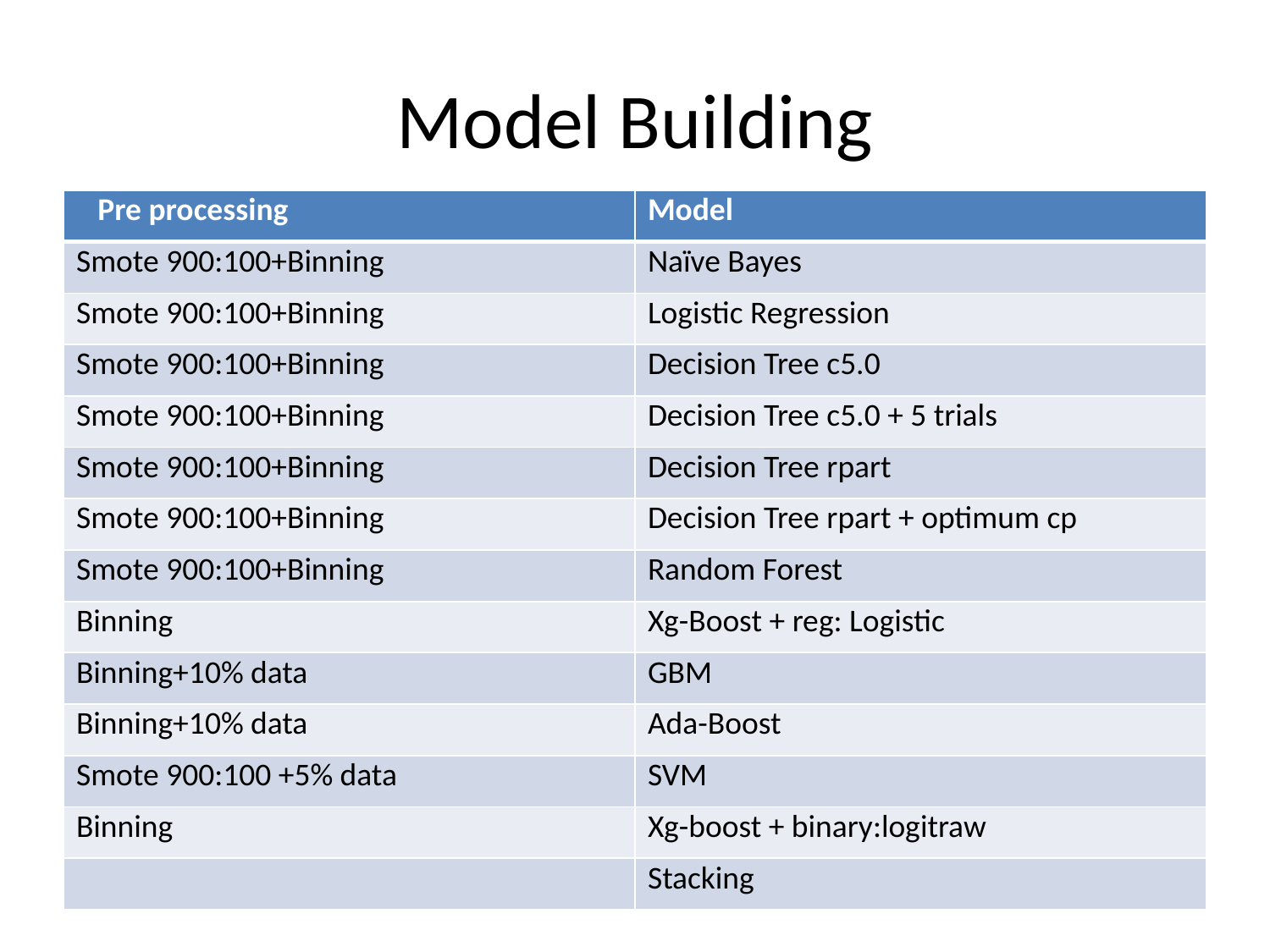

# Model Building
| Pre processing | Model |
| --- | --- |
| Smote 900:100+Binning | Naïve Bayes |
| Smote 900:100+Binning | Logistic Regression |
| Smote 900:100+Binning | Decision Tree c5.0 |
| Smote 900:100+Binning | Decision Tree c5.0 + 5 trials |
| Smote 900:100+Binning | Decision Tree rpart |
| Smote 900:100+Binning | Decision Tree rpart + optimum cp |
| Smote 900:100+Binning | Random Forest |
| Binning | Xg-Boost + reg: Logistic |
| Binning+10% data | GBM |
| Binning+10% data | Ada-Boost |
| Smote 900:100 +5% data | SVM |
| Binning | Xg-boost + binary:logitraw |
|  | Stacking |